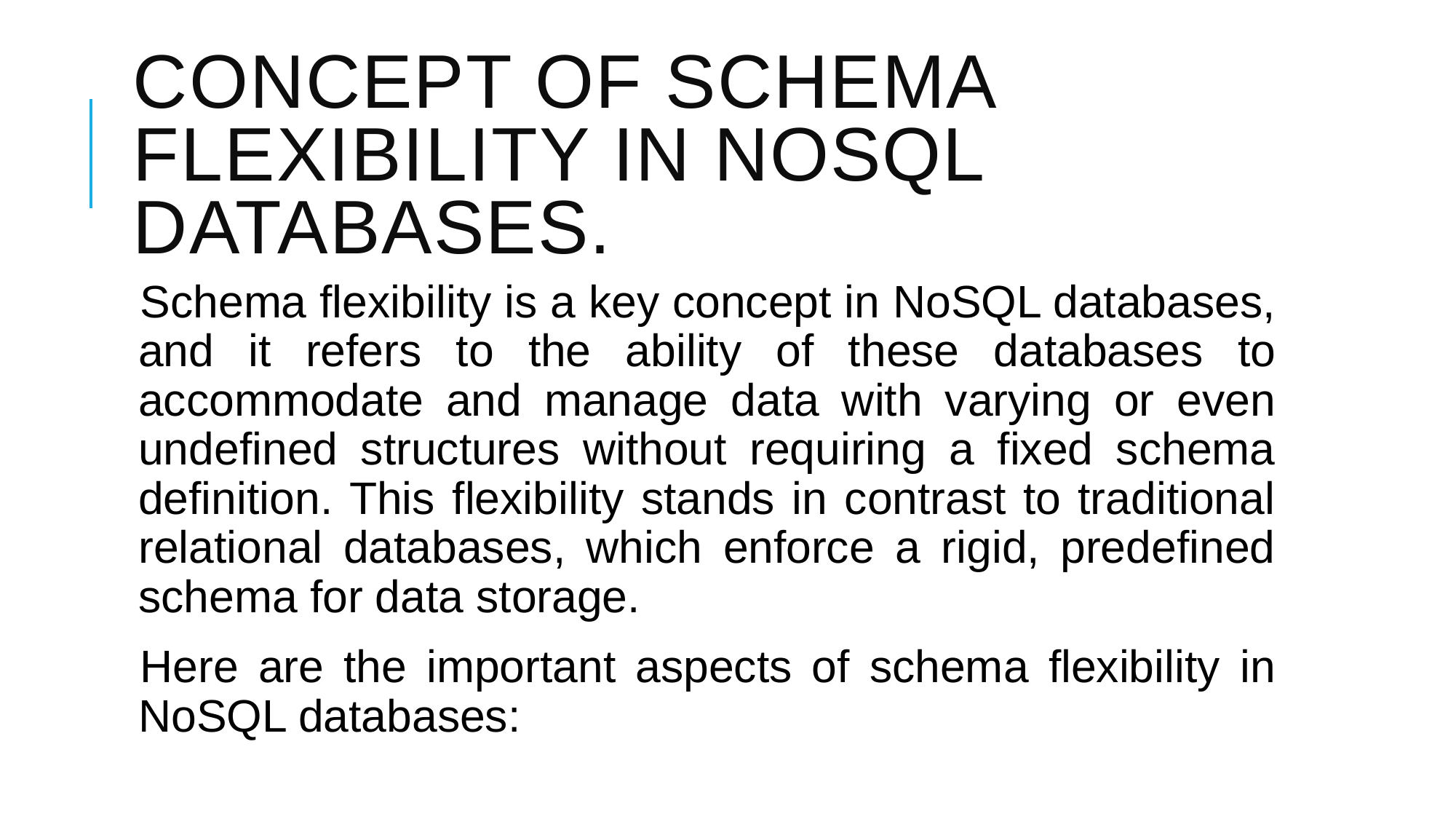

# concept of schema flexibility in NoSQL databases.
Schema flexibility is a key concept in NoSQL databases, and it refers to the ability of these databases to accommodate and manage data with varying or even undefined structures without requiring a fixed schema definition. This flexibility stands in contrast to traditional relational databases, which enforce a rigid, predefined schema for data storage.
Here are the important aspects of schema flexibility in NoSQL databases: